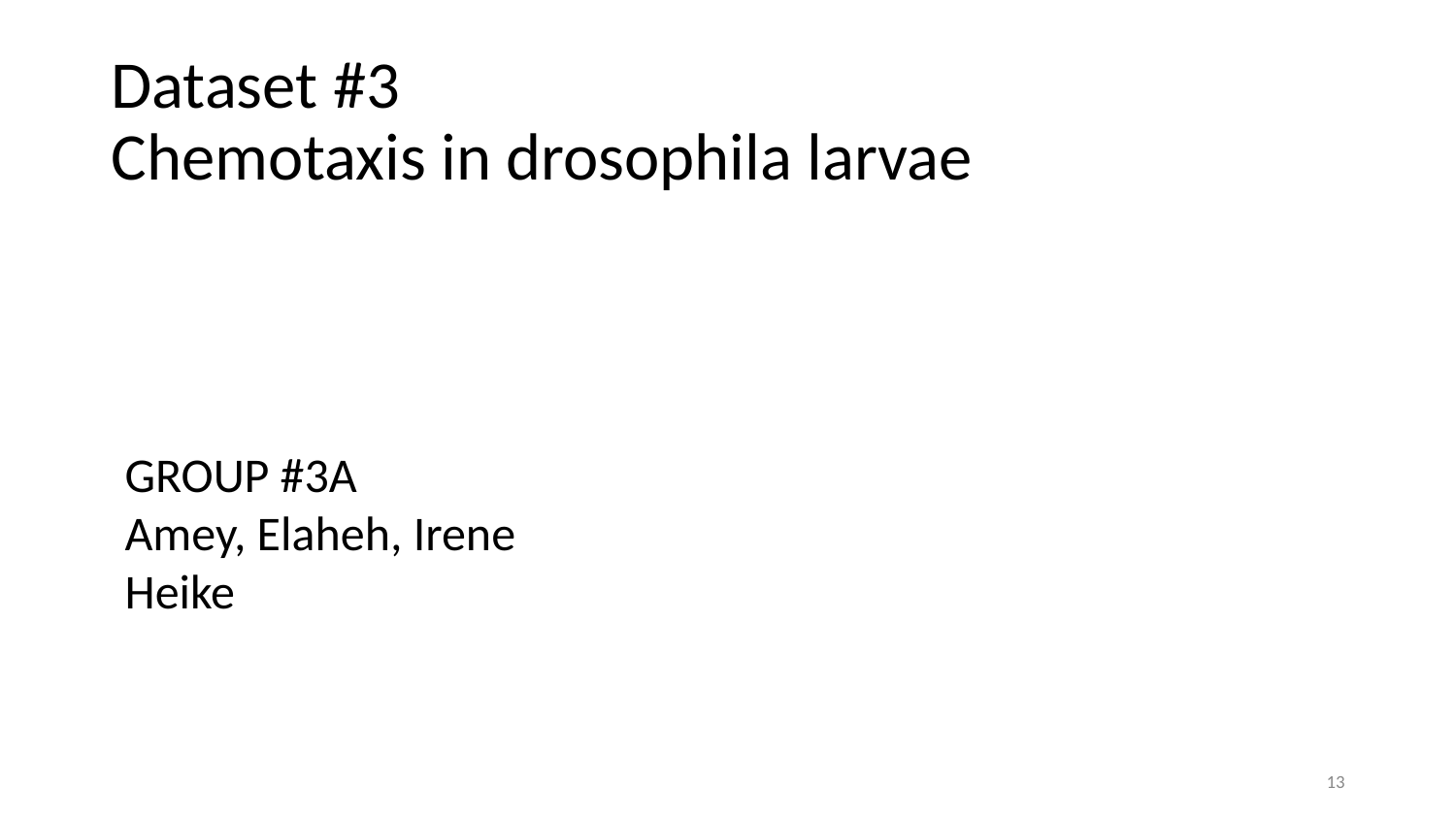

# Dataset #3
Chemotaxis in drosophila larvae

GROUP #3A
Amey, Elaheh, Irene
Heike
13